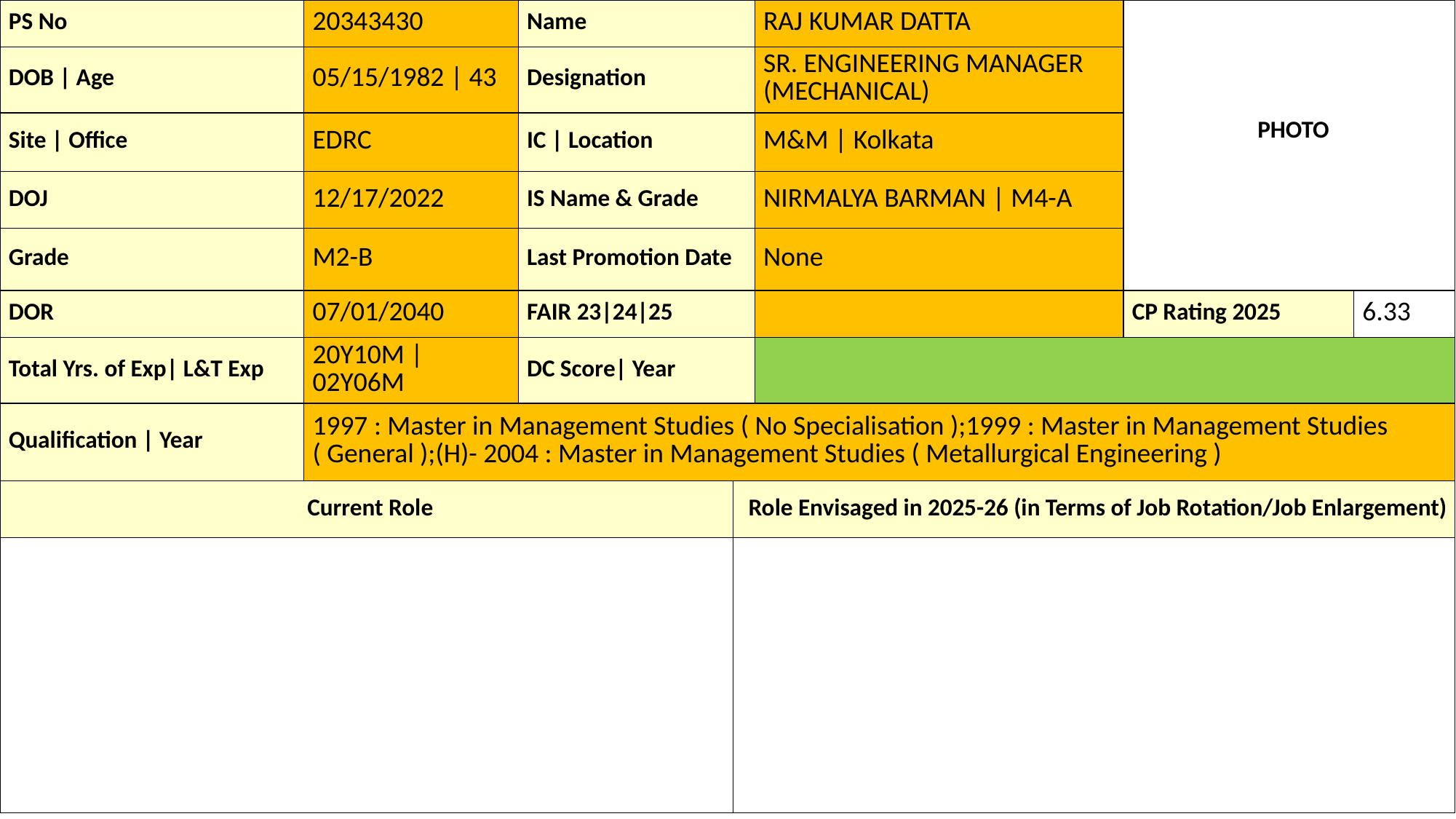

| PS No | 20343430 | Name |  | RAJ KUMAR DATTA | PHOTO |  |
| --- | --- | --- | --- | --- | --- | --- |
| DOB | Age | 05/15/1982 | 43 | Designation |  | SR. ENGINEERING MANAGER (MECHANICAL) |  |  |
| Site | Office | EDRC | IC | Location |  | M&M | Kolkata |  |  |
| DOJ | 12/17/2022 | IS Name & Grade |  | NIRMALYA BARMAN | M4-A |  |  |
| Grade | M2-B | Last Promotion Date |  | None |  |  |
| DOR | 07/01/2040 | FAIR 23|24|25 |  |  | CP Rating 2025 | 6.33 |
| Total Yrs. of Exp| L&T Exp | 20Y10M | 02Y06M | DC Score| Year |  |  |  |  |
| Qualification | Year | 1997 : Master in Management Studies ( No Specialisation );1999 : Master in Management Studies ( General );(H)- 2004 : Master in Management Studies ( Metallurgical Engineering ) |  |  |  |  |  |
| Current Role |  |  | Role Envisaged in 2025-26 (in Terms of Job Rotation/Job Enlargement) |  |  |  |
|  |  |  |  |  |  |  |